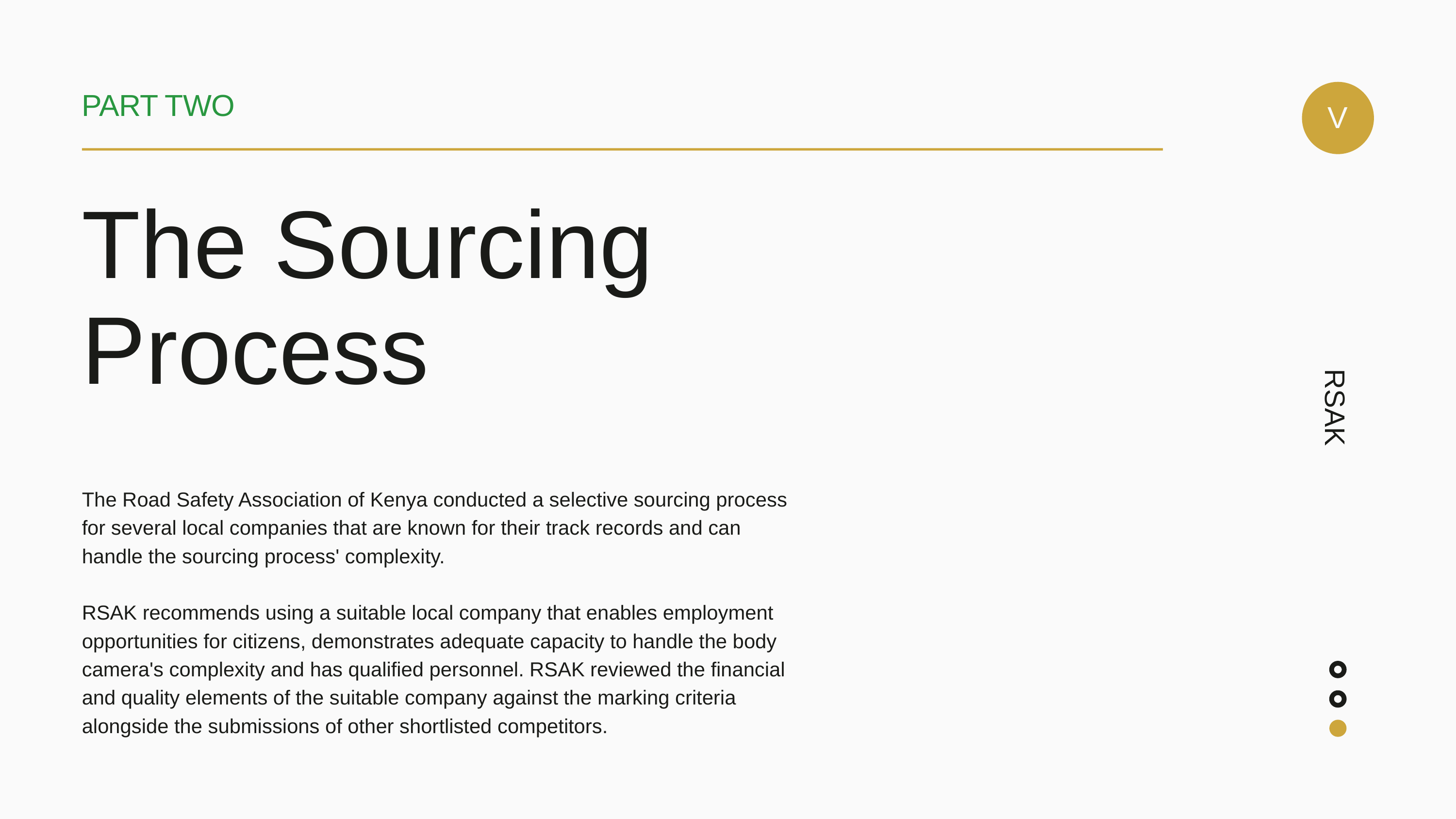

V
PART TWO

The Sourcing Process
RSAK
The Road Safety Association of Kenya conducted a selective sourcing process for several local companies that are known for their track records and can handle the sourcing process' complexity.

RSAK recommends using a suitable local company that enables employment opportunities for citizens, demonstrates adequate capacity to handle the body camera's complexity and has qualified personnel. RSAK reviewed the financial and quality elements of the suitable company against the marking criteria alongside the submissions of other shortlisted competitors.